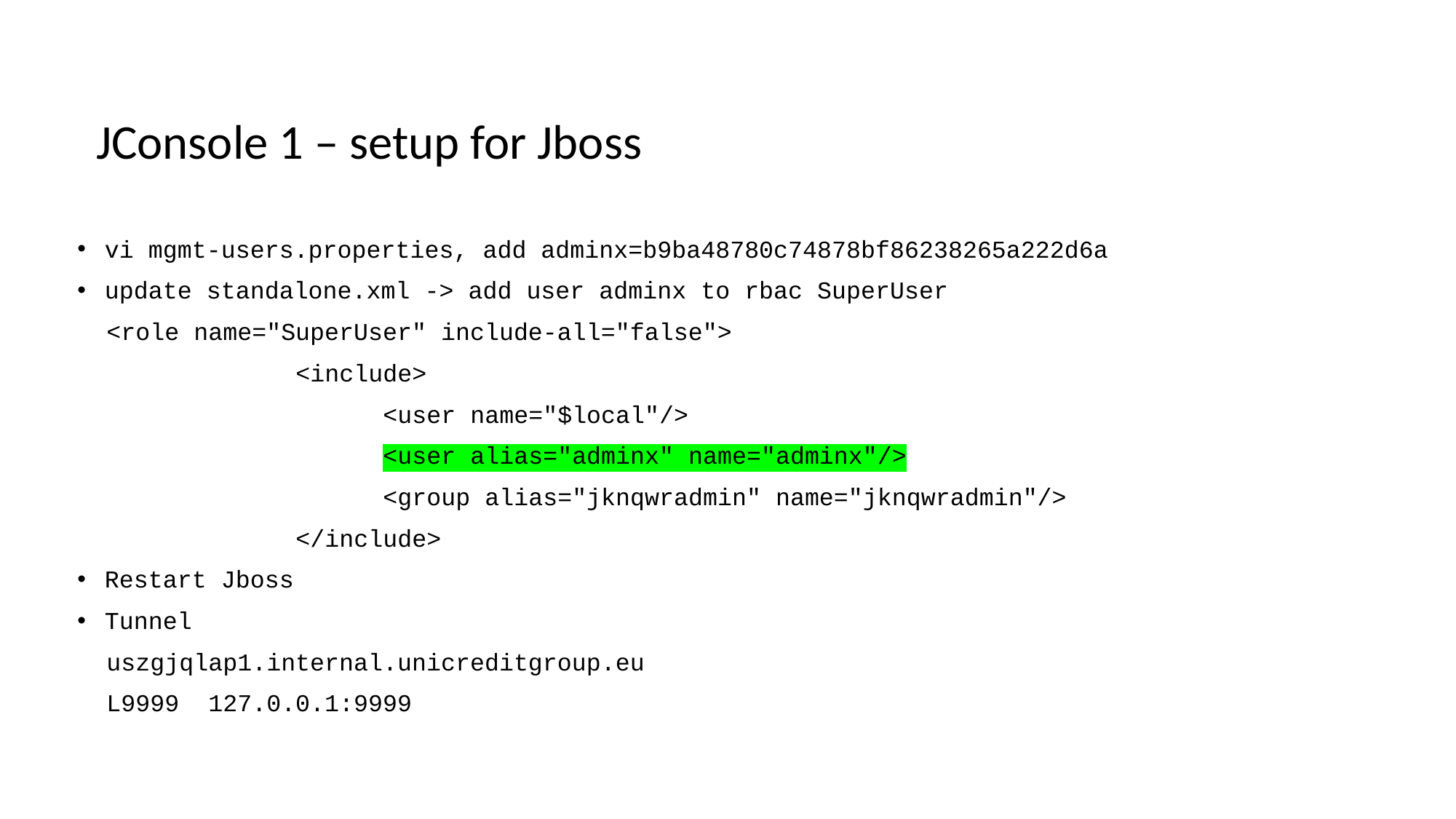

# JConsole 1 – setup for Jboss

vi mgmt-users.properties, add adminx=b9ba48780c74878bf86238265a222d6a
update standalone.xml -> add user adminx to rbac SuperUser
  <role name="SuperUser" include-all="false">
               <include>
                     <user name="$local"/>
                     <user alias="adminx" name="adminx"/>
                     <group alias="jknqwradmin" name="jknqwradmin"/>
               </include>
Restart Jboss
Tunnel
  uszgjqlap1.internal.unicreditgroup.eu
  L9999  127.0.0.1:9999